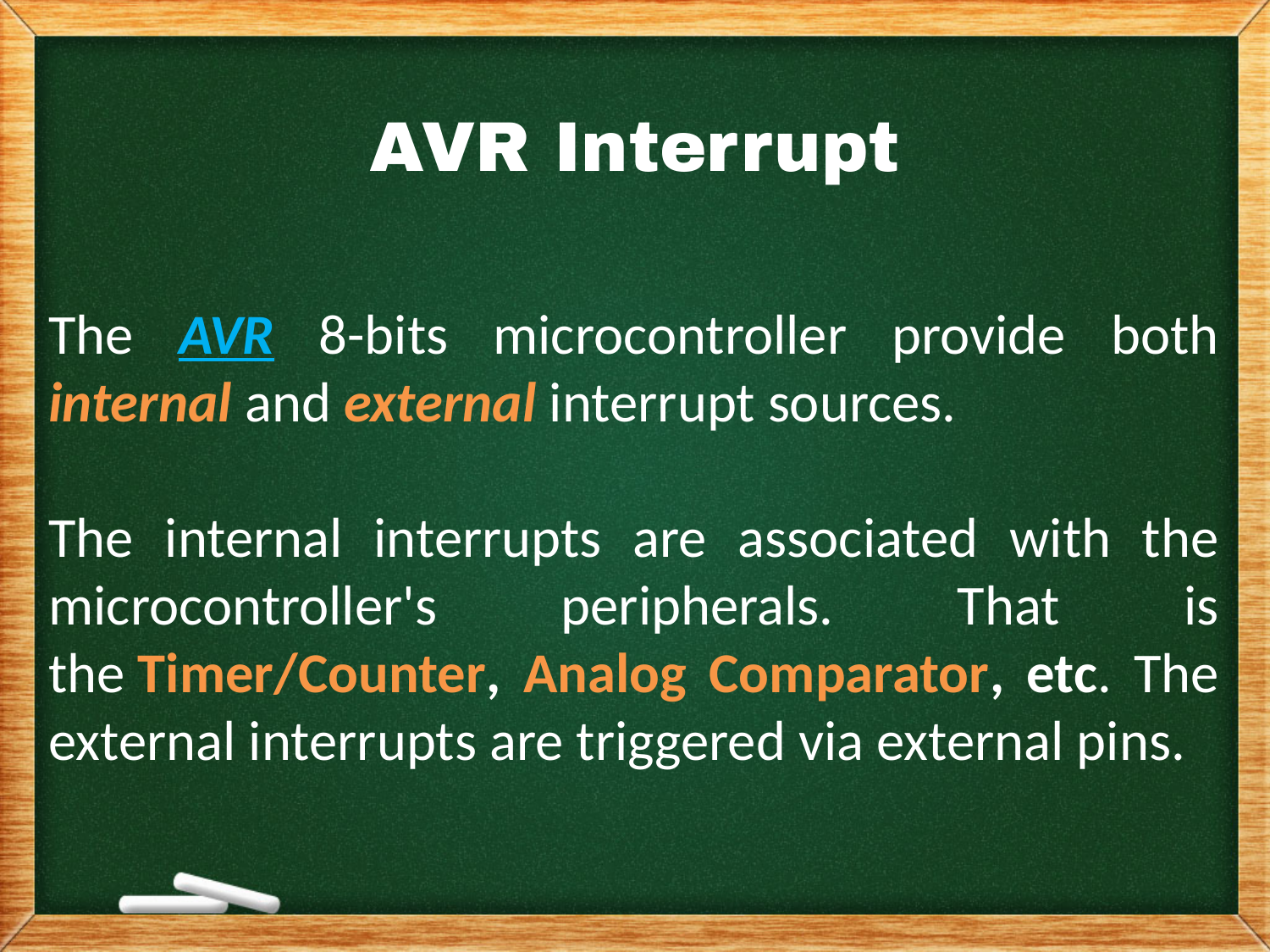

# AVR Interrupt
The AVR 8-bits microcontroller provide both internal and external interrupt sources.

The internal interrupts are associated with the microcontroller's peripherals. That is the Timer/Counter, Analog Comparator, etc. The external interrupts are triggered via external pins.